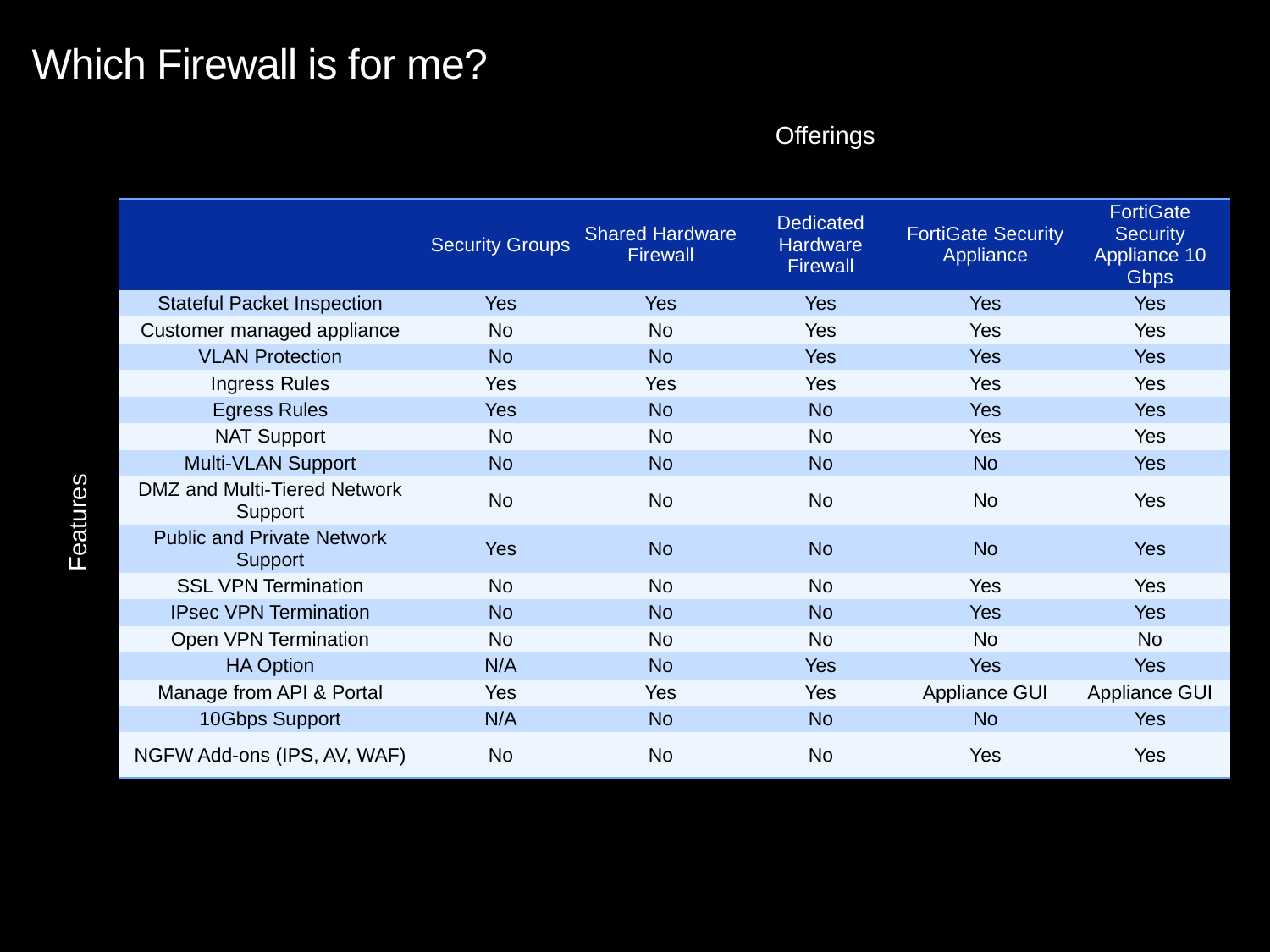

# Which Firewall is for me?
Offerings
|  | Security Groups | Shared Hardware Firewall | Dedicated Hardware Firewall | FortiGate Security Appliance | FortiGate Security Appliance 10 Gbps |
| --- | --- | --- | --- | --- | --- |
| Stateful Packet Inspection | Yes | Yes | Yes | Yes | Yes |
| Customer managed appliance | No | No | Yes | Yes | Yes |
| VLAN Protection | No | No | Yes | Yes | Yes |
| Ingress Rules | Yes | Yes | Yes | Yes | Yes |
| Egress Rules | Yes | No | No | Yes | Yes |
| NAT Support | No | No | No | Yes | Yes |
| Multi-VLAN Support | No | No | No | No | Yes |
| DMZ and Multi-Tiered Network Support | No | No | No | No | Yes |
| Public and Private Network Support | Yes | No | No | No | Yes |
| SSL VPN Termination | No | No | No | Yes | Yes |
| IPsec VPN Termination | No | No | No | Yes | Yes |
| Open VPN Termination | No | No | No | No | No |
| HA Option | N/A | No | Yes | Yes | Yes |
| Manage from API & Portal | Yes | Yes | Yes | Appliance GUI | Appliance GUI |
| 10Gbps Support | N/A | No | No | No | Yes |
| NGFW Add-ons (IPS, AV, WAF) | No | No | No | Yes | Yes |
Features